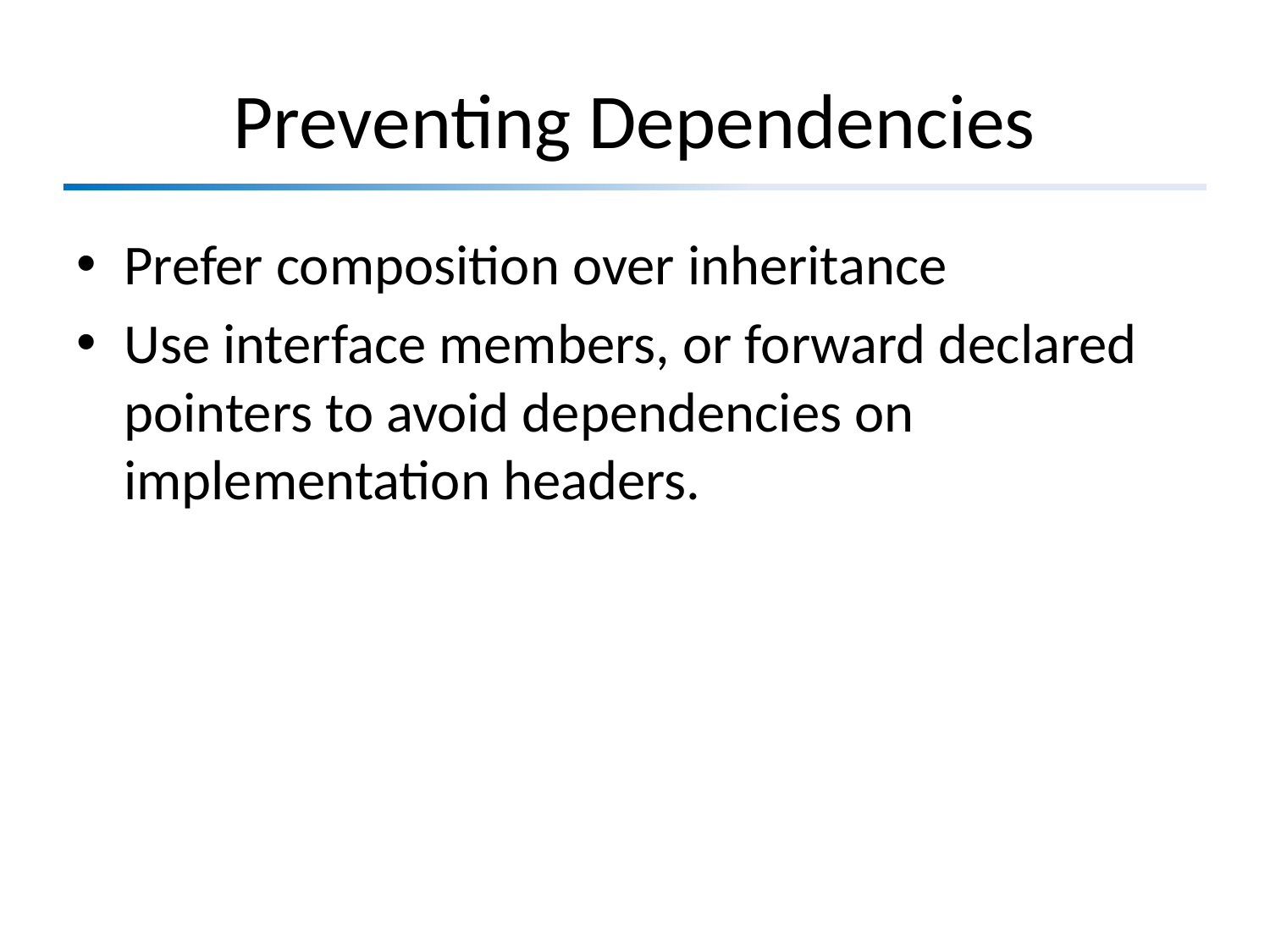

# Preventing Dependencies
Prefer composition over inheritance
Use interface members, or forward declared pointers to avoid dependencies on implementation headers.